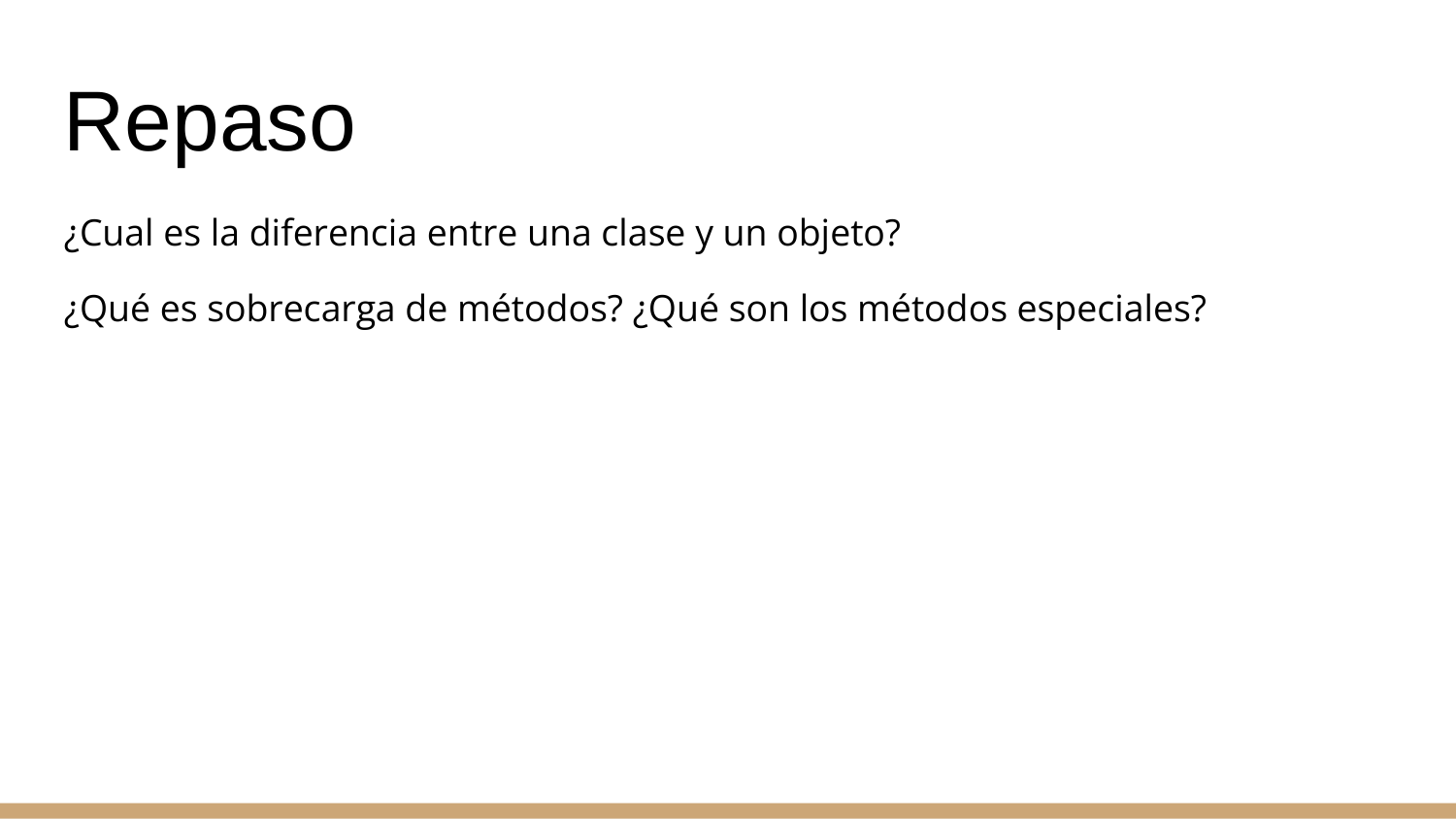

Repaso
¿Cual es la diferencia entre una clase y un objeto?
¿Qué es sobrecarga de métodos? ¿Qué son los métodos especiales?